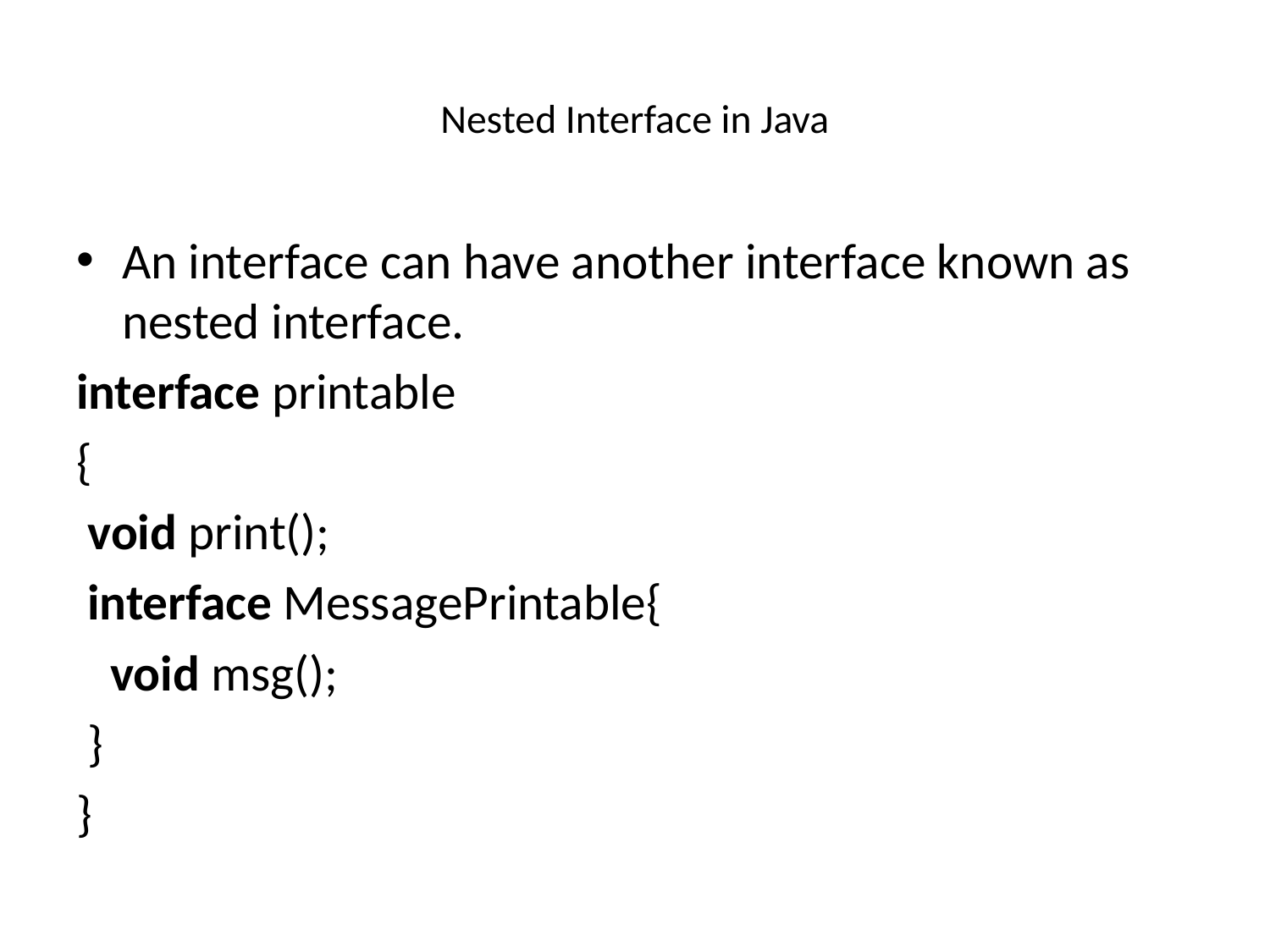

# Nested Interface in Java
An interface can have another interface known as nested interface.
interface printable
{
 void print();
 interface MessagePrintable{
   void msg();
 }
}